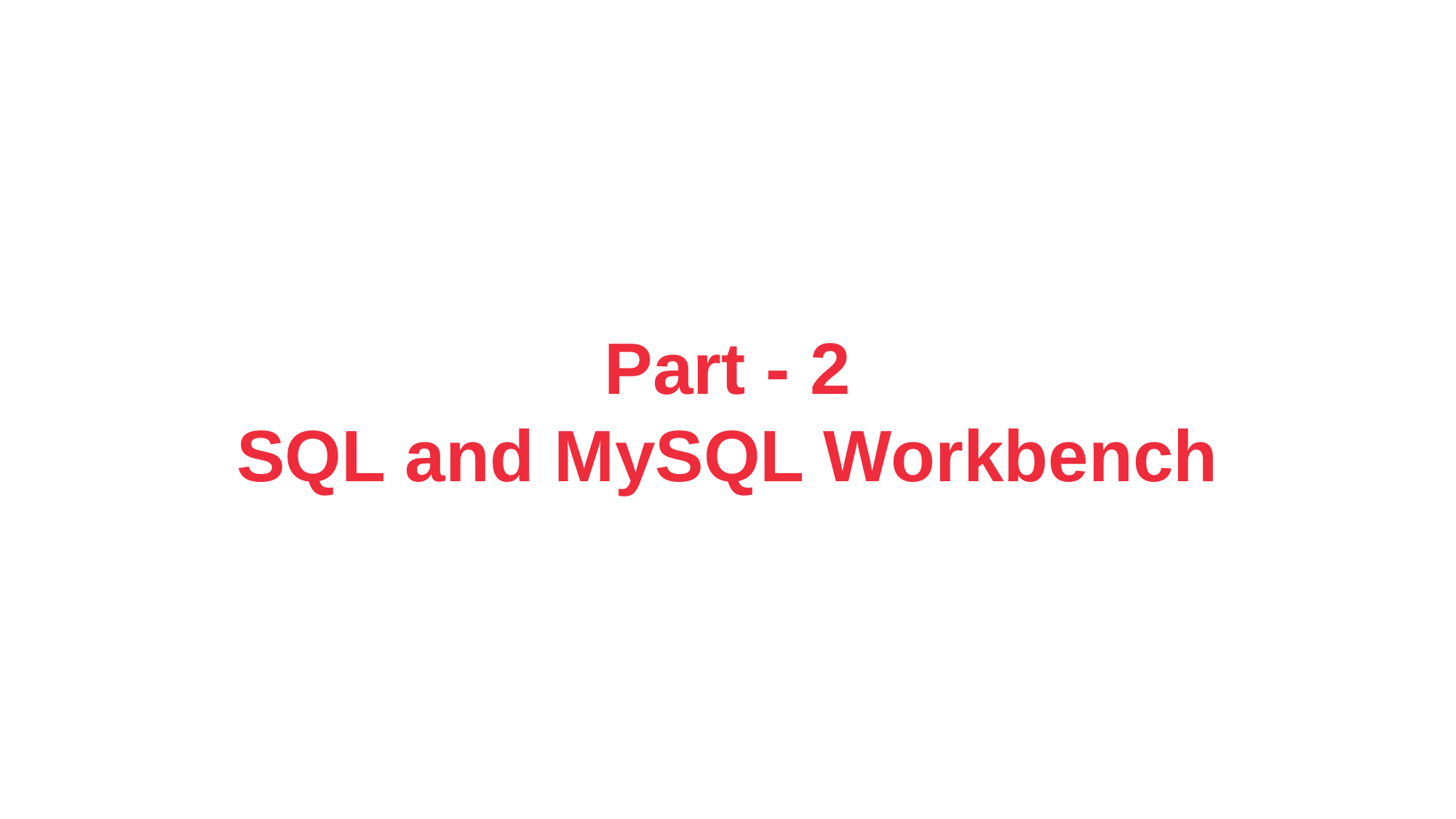

Part - 2
SQL and MySQL Workbench